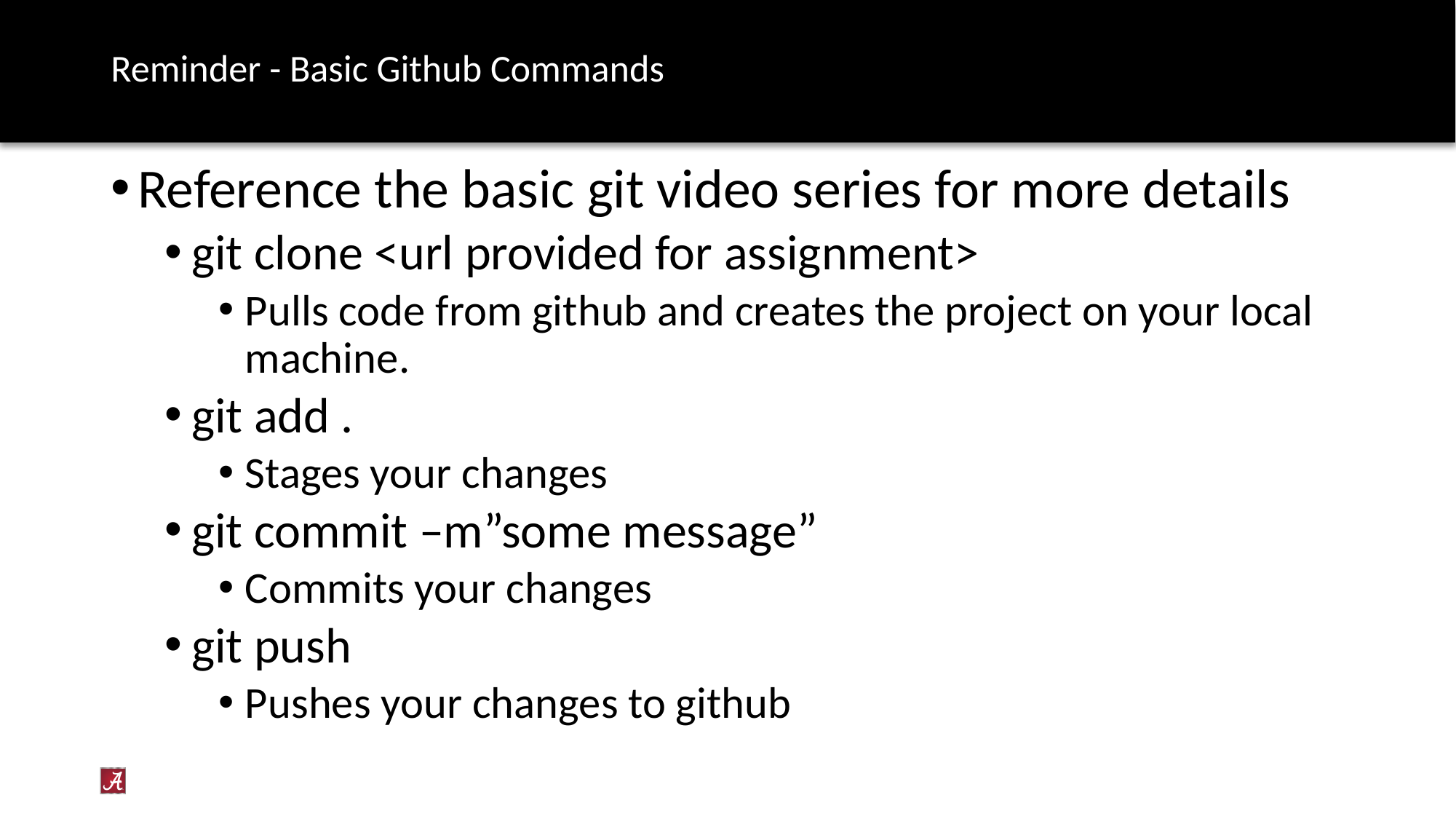

# Reminder - Basic Github Commands
Reference the basic git video series for more details
git clone <url provided for assignment>
Pulls code from github and creates the project on your local machine.
git add .
Stages your changes
git commit –m”some message”
Commits your changes
git push
Pushes your changes to github